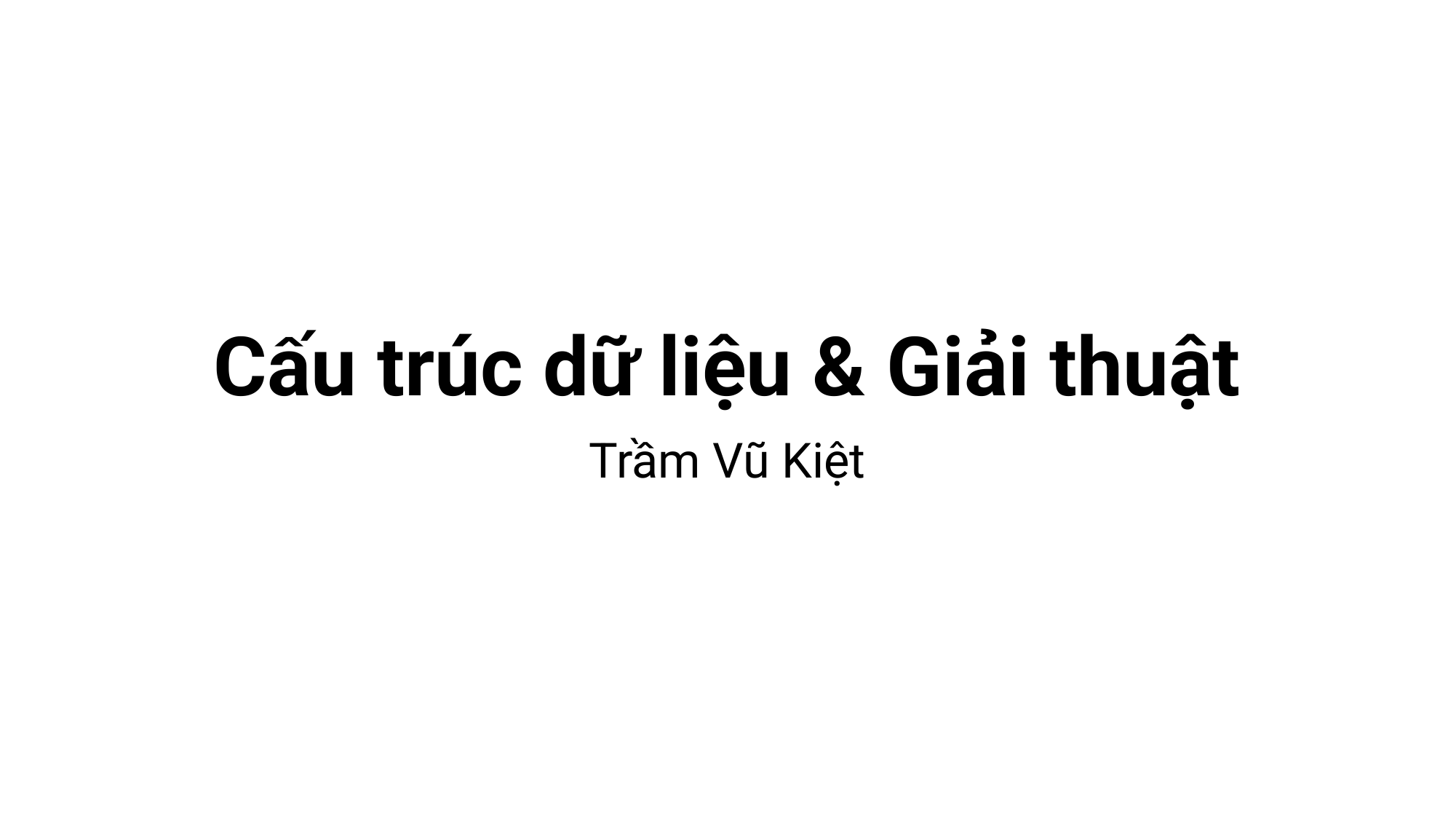

# Cấu trúc dữ liệu & Giải thuật
Trầm Vũ Kiệt